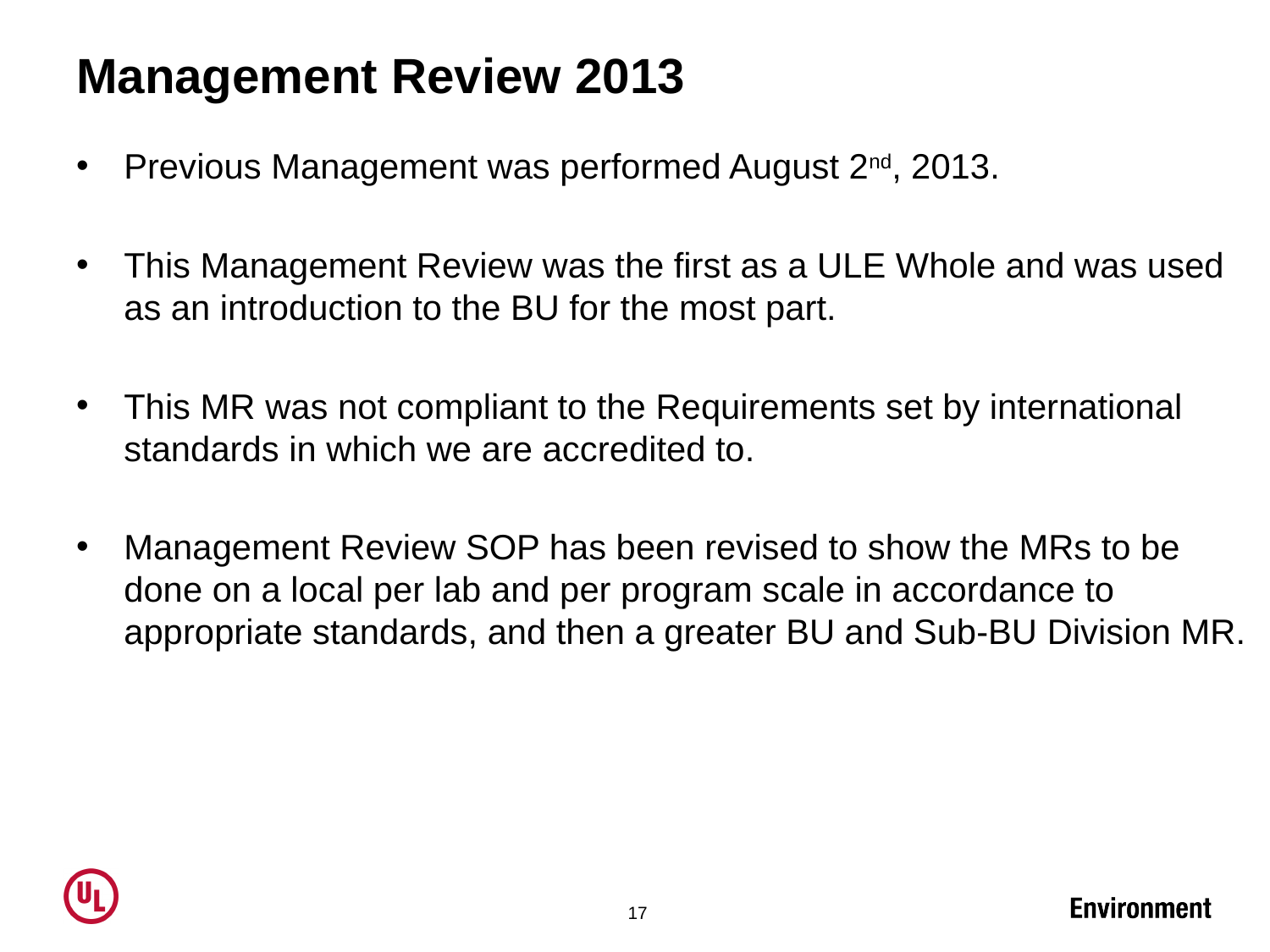

# Management Review 2013
Previous Management was performed August 2nd, 2013.

This Management Review was the first as a ULE Whole and was used as an introduction to the BU for the most part.

This MR was not compliant to the Requirements set by international standards in which we are accredited to.

Management Review SOP has been revised to show the MRs to be done on a local per lab and per program scale in accordance to appropriate standards, and then a greater BU and Sub-BU Division MR.
17